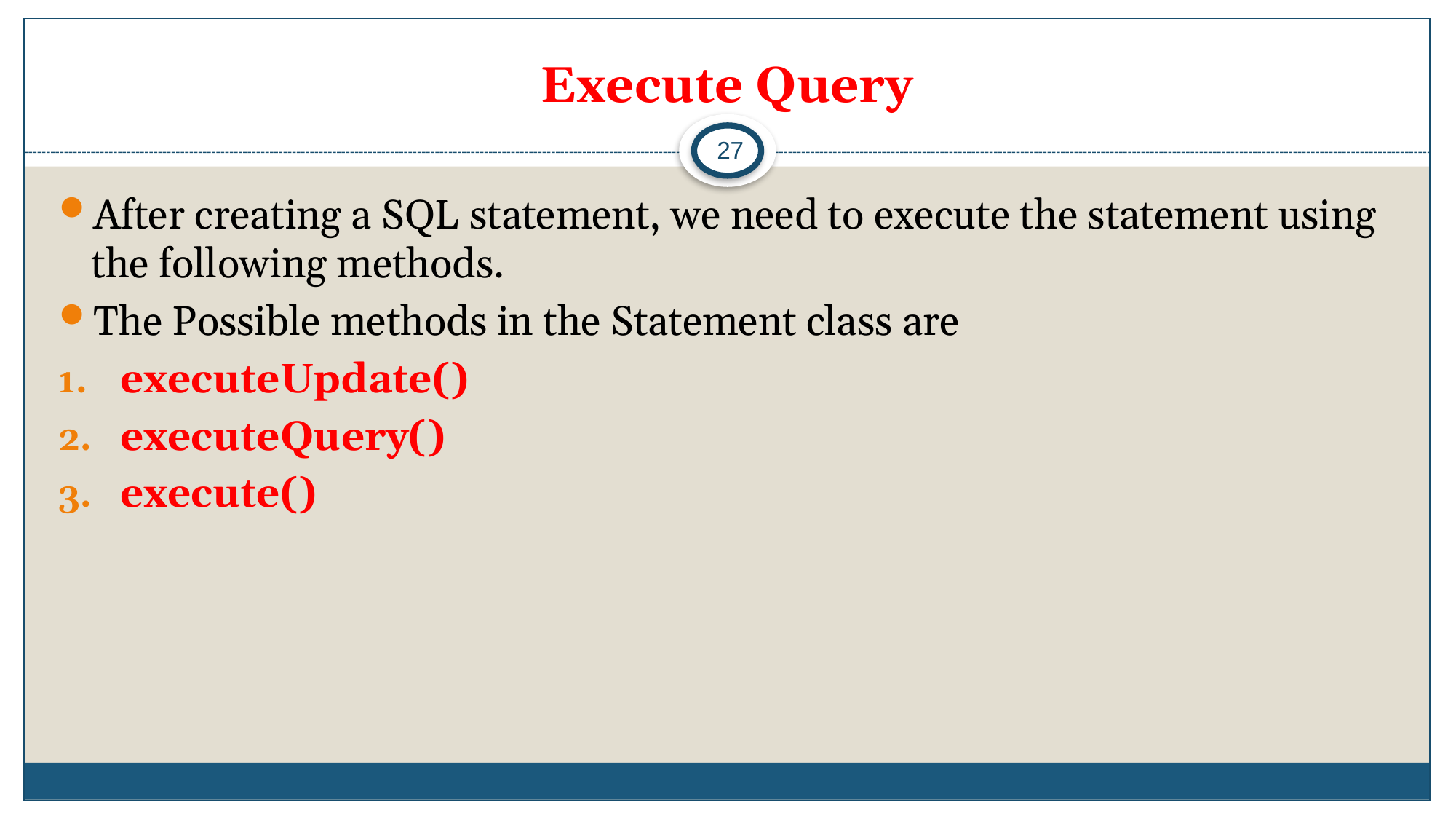

# Execute Query
27
After creating a SQL statement, we need to execute the statement using the following methods.
The Possible methods in the Statement class are
executeUpdate()
executeQuery()
execute()